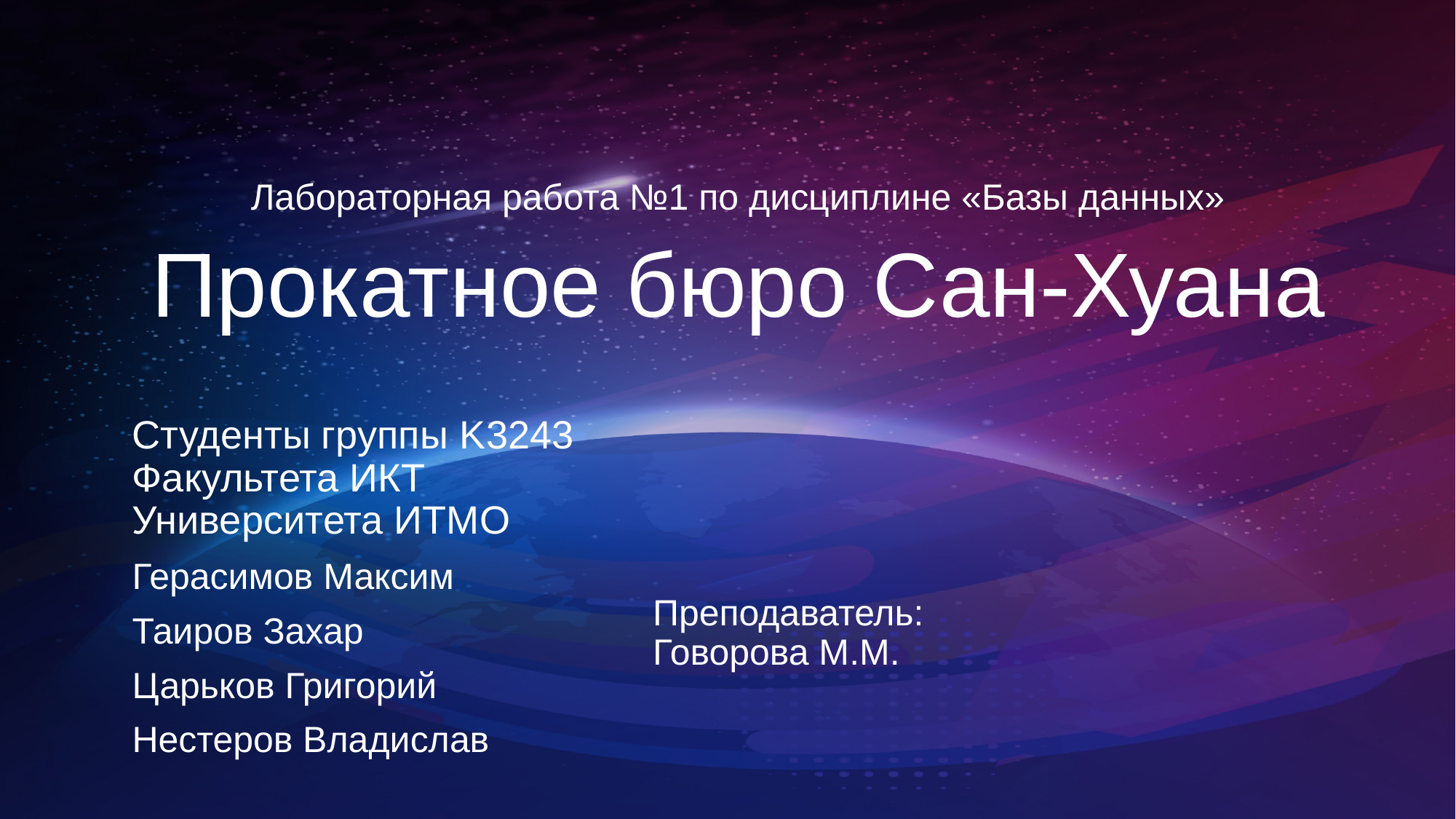

# Прокатное бюро Сан-Хуана
Лабораторная работа №1 по дисциплине «Базы данных»
Студенты группы K3243 Факультета ИКТ Университета ИТМО
Герасимов Максим
Таиров Захар
Царьков Григорий
Нестеров Владислав
Преподаватель: Говорова М.М.